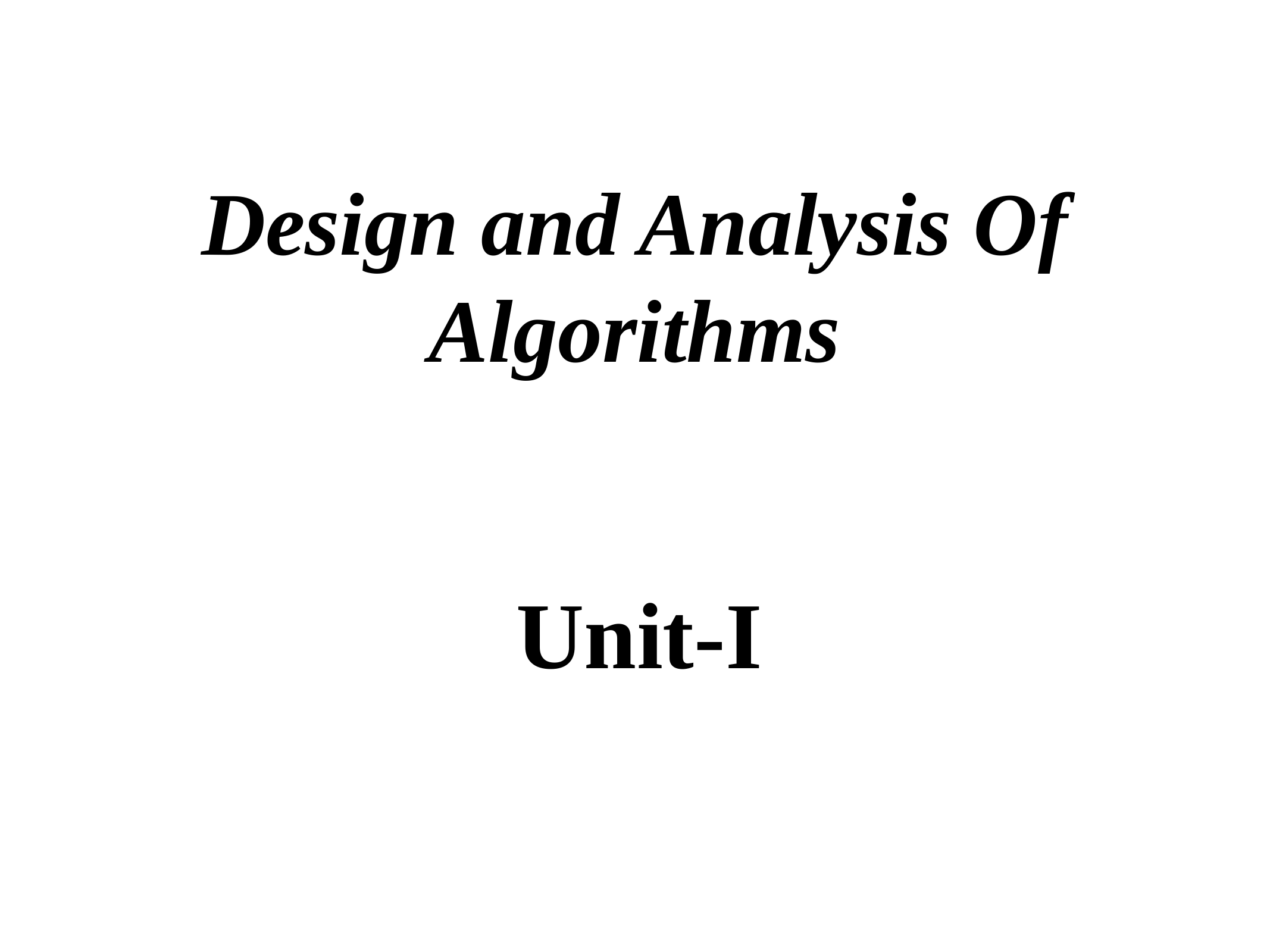

# Design and Analysis Of Algorithms

Unit-I